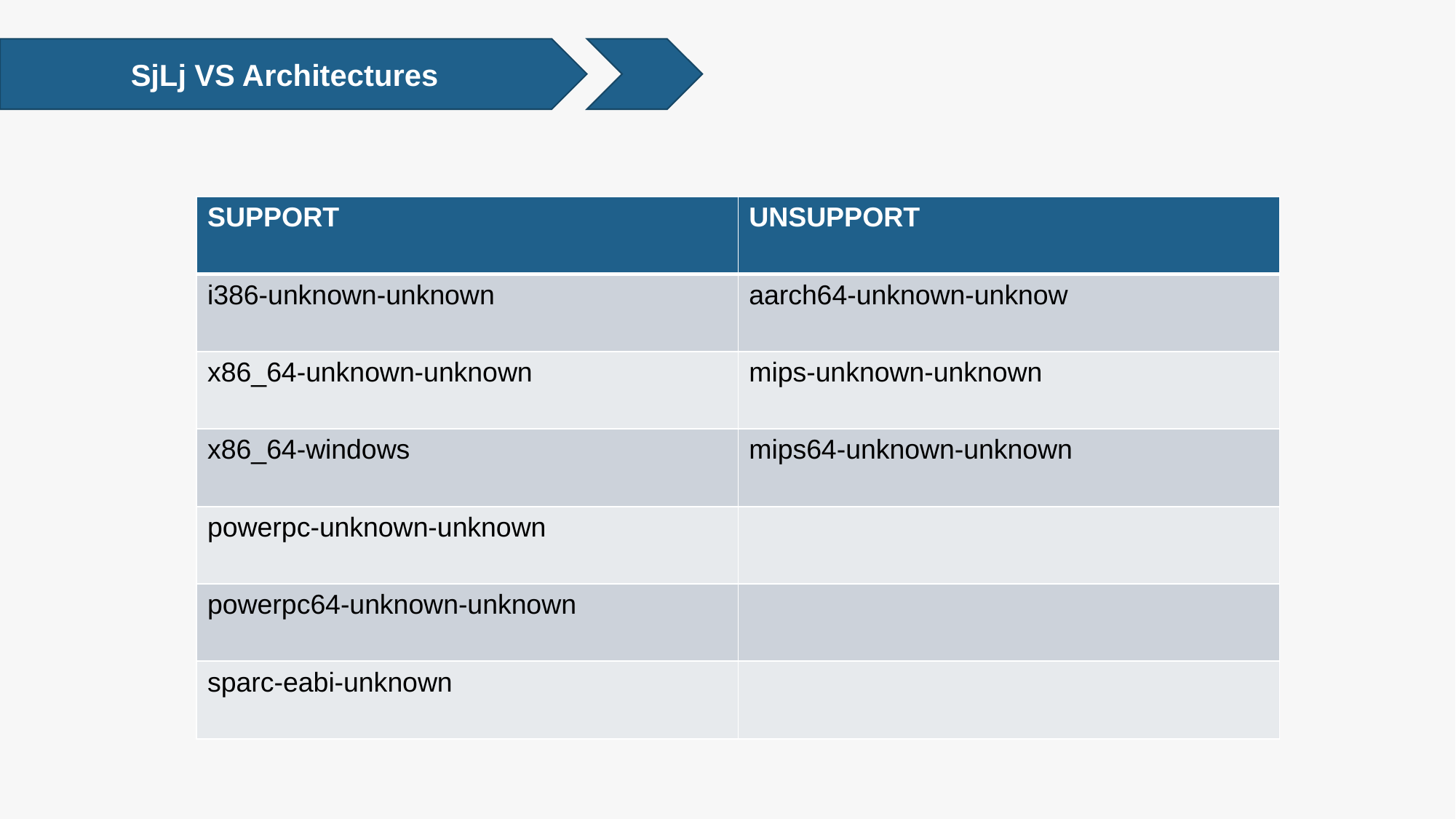

SjLj VS Architectures

| SUPPORT | UNSUPPORT |
| --- | --- |
| i386-unknown-unknown | aarch64-unknown-unknow |
| x86\_64-unknown-unknown | mips-unknown-unknown |
| x86\_64-windows | mips64-unknown-unknown |
| powerpc-unknown-unknown |  |
| powerpc64-unknown-unknown |  |
| sparc-eabi-unknown |  |